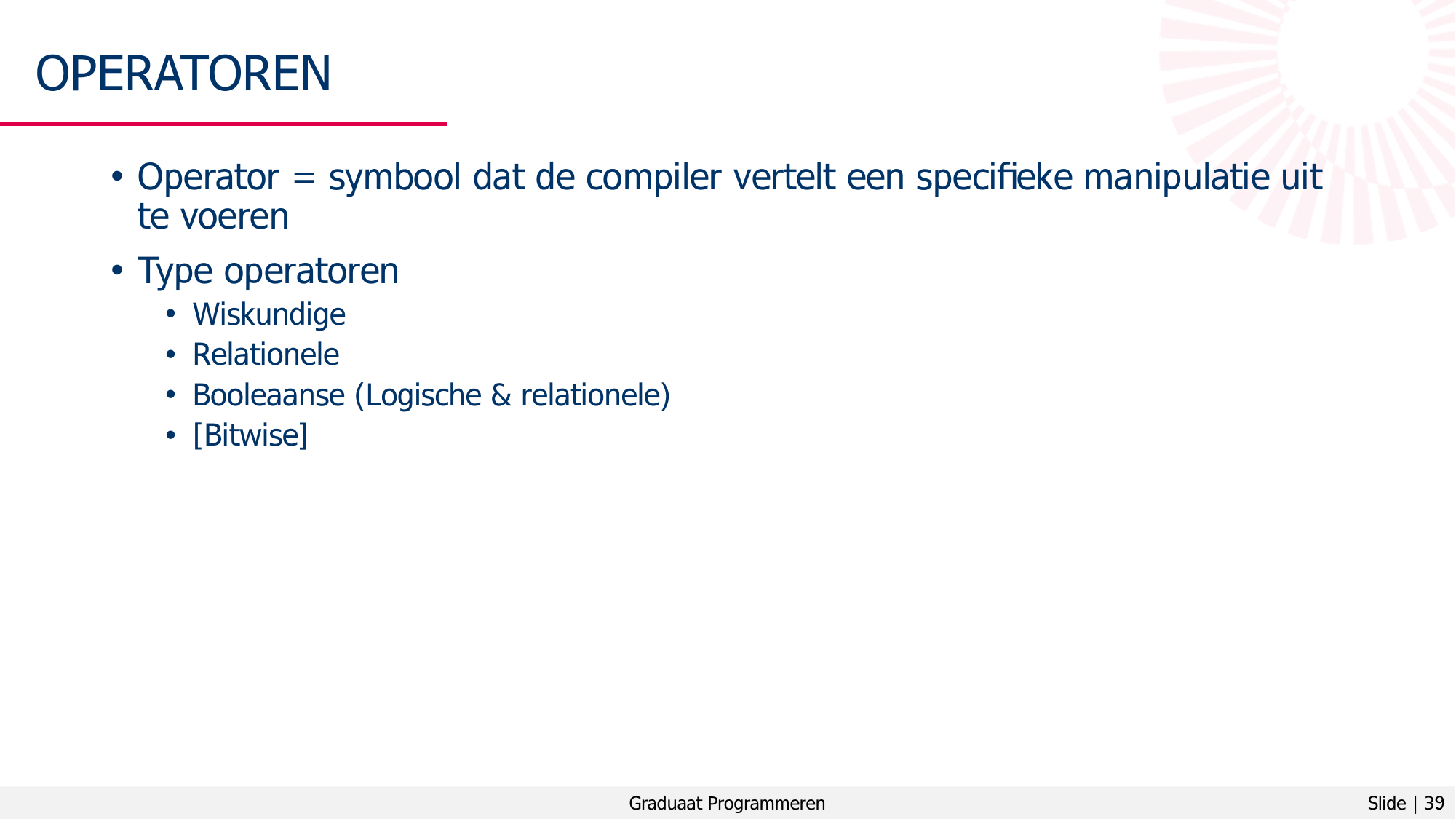

# Operatoren
Operator = symbool dat de compiler vertelt een specifieke manipulatie uit te voeren
Type operatoren
Wiskundige
Relationele
Booleaanse (Logische & relationele)
[Bitwise]